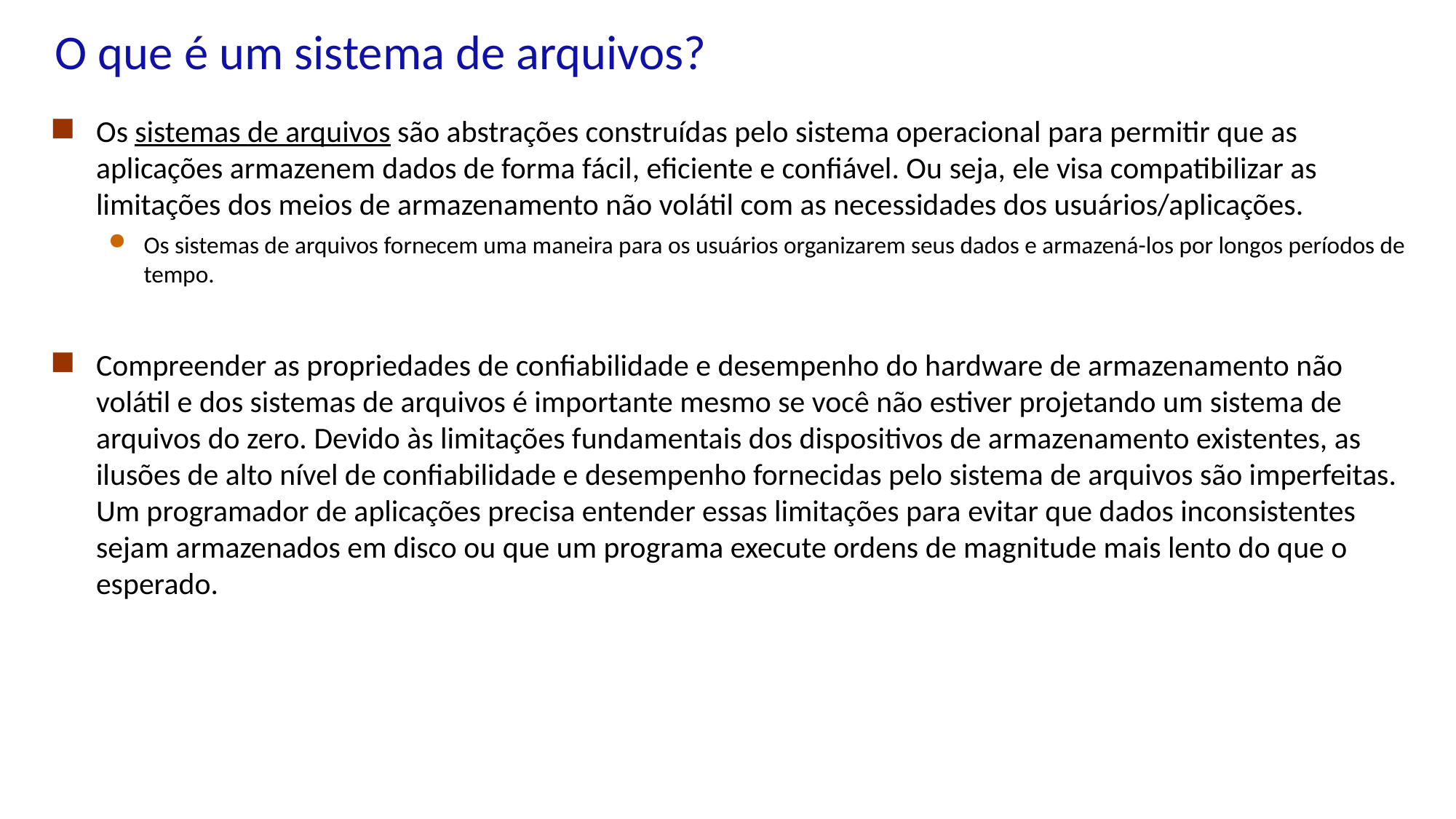

# O que é um sistema de arquivos?
Os sistemas de arquivos são abstrações construídas pelo sistema operacional para permitir que as aplicações armazenem dados de forma fácil, eficiente e confiável. Ou seja, ele visa compatibilizar as limitações dos meios de armazenamento não volátil com as necessidades dos usuários/aplicações.
Os sistemas de arquivos fornecem uma maneira para os usuários organizarem seus dados e armazená-los por longos períodos de tempo.

Compreender as propriedades de confiabilidade e desempenho do hardware de armazenamento não volátil e dos sistemas de arquivos é importante mesmo se você não estiver projetando um sistema de arquivos do zero. Devido às limitações fundamentais dos dispositivos de armazenamento existentes, as ilusões de alto nível de confiabilidade e desempenho fornecidas pelo sistema de arquivos são imperfeitas. Um programador de aplicações precisa entender essas limitações para evitar que dados inconsistentes sejam armazenados em disco ou que um programa execute ordens de magnitude mais lento do que o esperado.